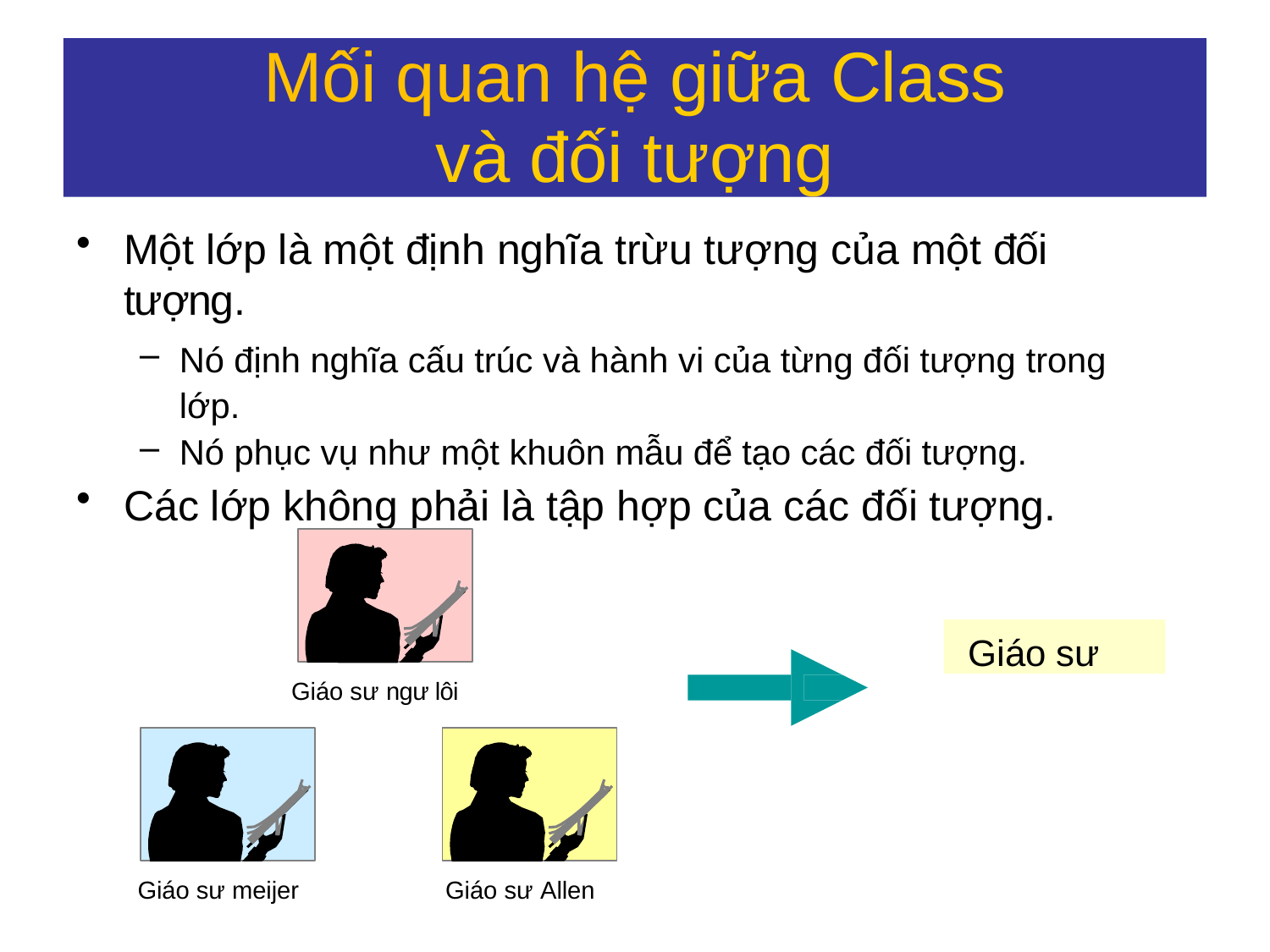

Mối quan hệ giữa Class
và đối tượng
Một lớp là một định nghĩa trừu tượng của một đối tượng.
Nó định nghĩa cấu trúc và hành vi của từng đối tượng trong lớp.
Nó phục vụ như một khuôn mẫu để tạo các đối tượng.
Các lớp không phải là tập hợp của các đối tượng.

Giáo sư

Giáo sư ngư lôi

Giáo sư meijer
Giáo sư Allen